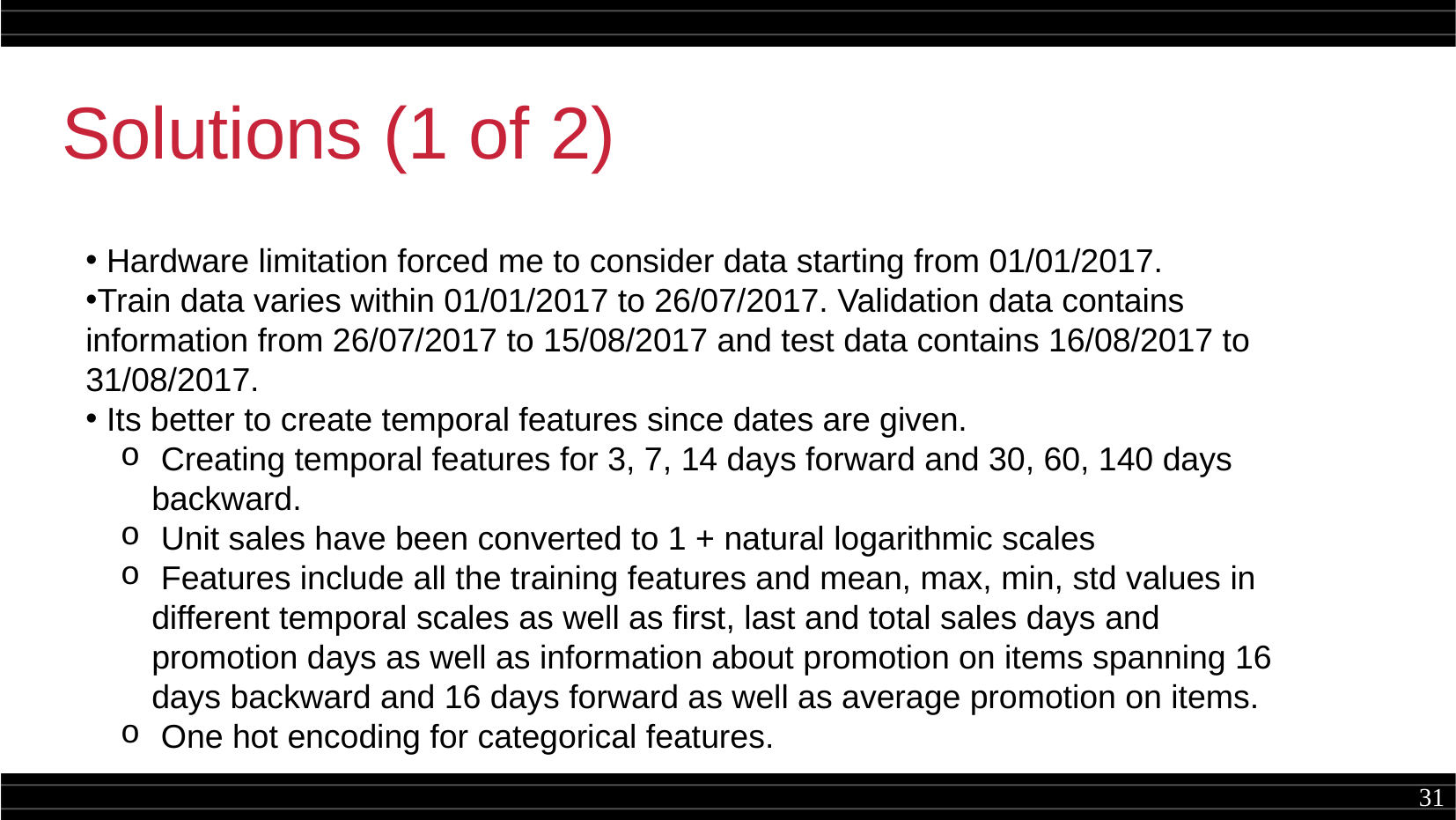

Solutions (1 of 2)
 Hardware limitation forced me to consider data starting from 01/01/2017.
Train data varies within 01/01/2017 to 26/07/2017. Validation data contains    information from 26/07/2017 to 15/08/2017 and test data contains 16/08/2017 to 31/08/2017.
 Its better to create temporal features since dates are given.
 Creating temporal features for 3, 7, 14 days forward and 30, 60, 140 days backward.
 Unit sales have been converted to 1 + natural logarithmic scales
 Features include all the training features and mean, max, min, std values in different temporal scales as well as first, last and total sales days and promotion days as well as information about promotion on items spanning 16 days backward and 16 days forward as well as average promotion on items.
 One hot encoding for categorical features.